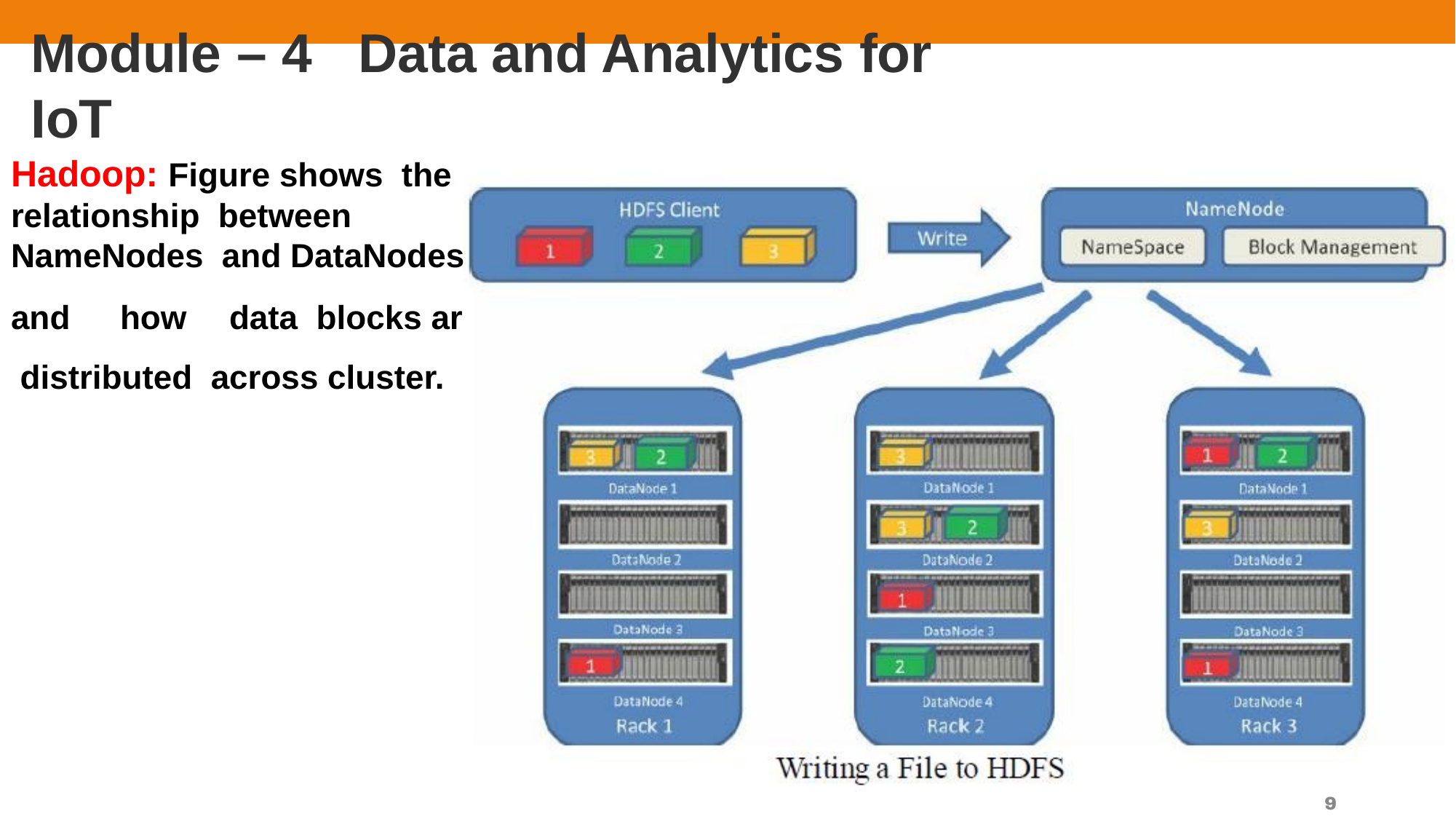

# Module – 4	Data and Analytics for IoT
Hadoop: Figure shows  the relationship  between  NameNodes  and DataNodes
and	how	data  blocks are  distributed  across cluster.

99